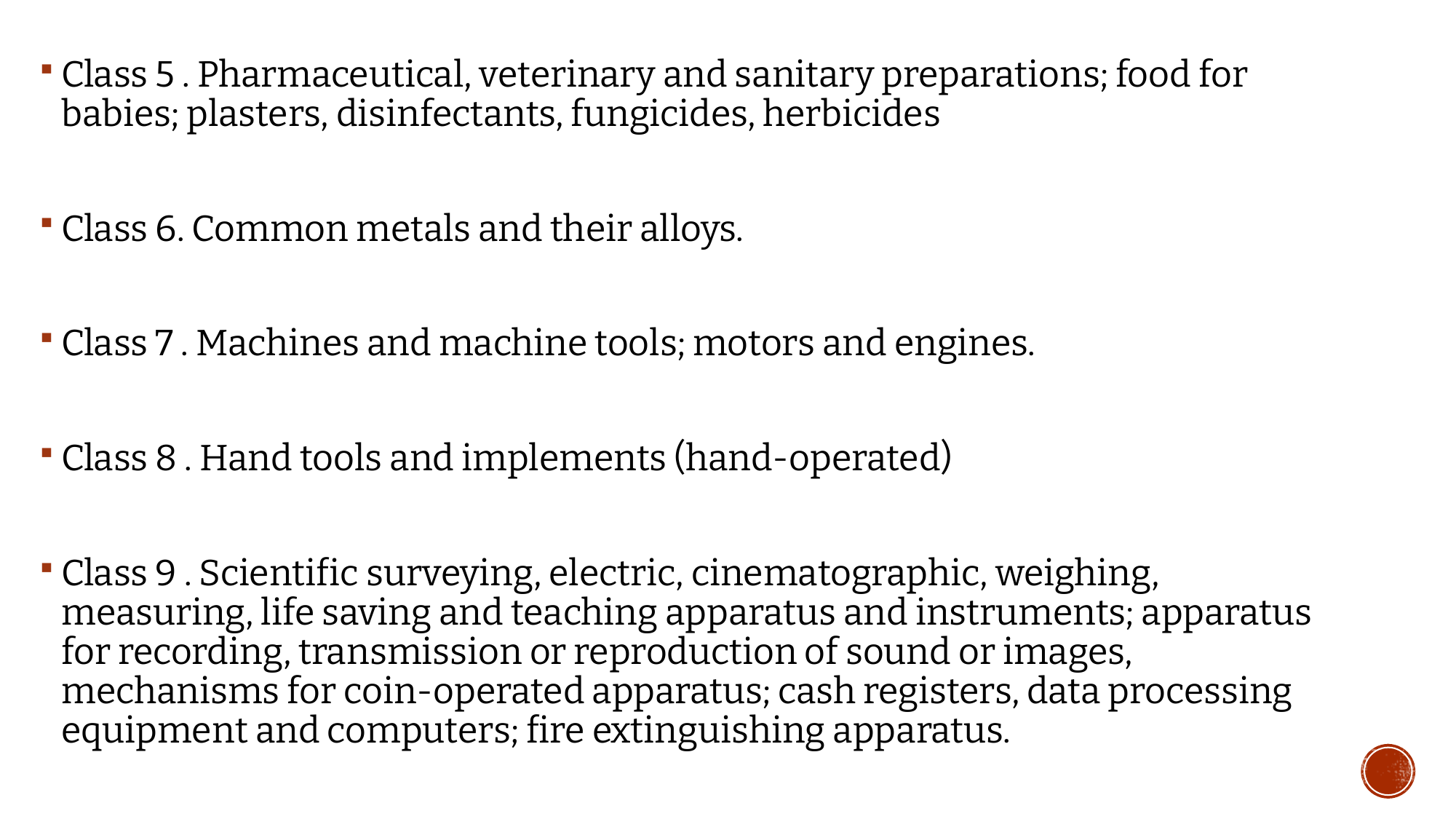

Class 5 . Pharmaceutical, veterinary and sanitary preparations; food for babies; plasters, disinfectants, fungicides, herbicides

Class 6. Common metals and their alloys.

Class 7 . Machines and machine tools; motors and engines.

Class 8 . Hand tools and implements (hand-operated)

Class 9 . Scientific surveying, electric, cinematographic, weighing, measuring, life saving and teaching apparatus and instruments; apparatus for recording, transmission or reproduction of sound or images, mechanisms for coin-operated apparatus; cash registers, data processing equipment and computers; fire extinguishing apparatus.